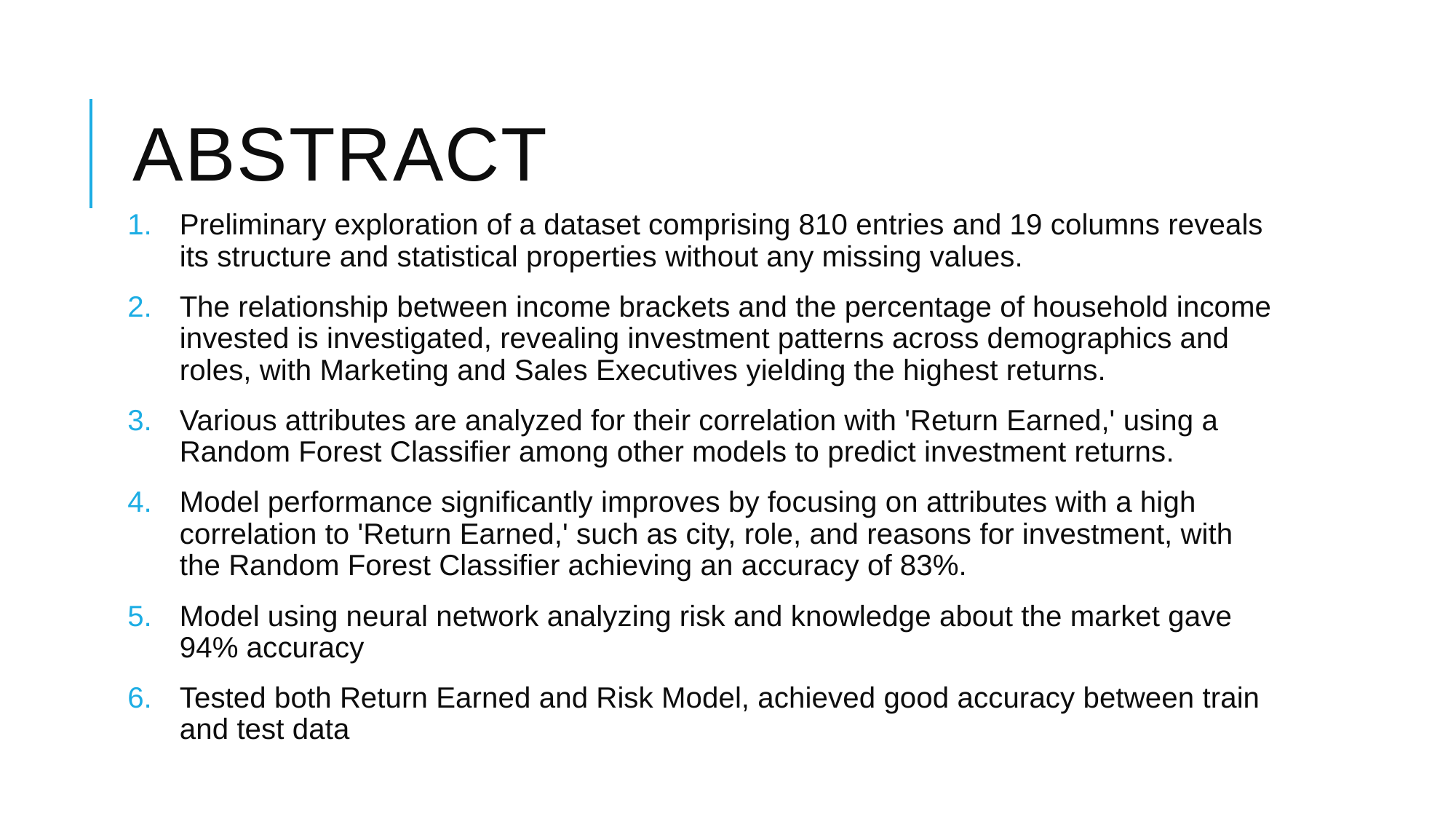

# Abstract
Preliminary exploration of a dataset comprising 810 entries and 19 columns reveals its structure and statistical properties without any missing values.
The relationship between income brackets and the percentage of household income invested is investigated, revealing investment patterns across demographics and roles, with Marketing and Sales Executives yielding the highest returns.
Various attributes are analyzed for their correlation with 'Return Earned,' using a Random Forest Classifier among other models to predict investment returns.
Model performance significantly improves by focusing on attributes with a high correlation to 'Return Earned,' such as city, role, and reasons for investment, with the Random Forest Classifier achieving an accuracy of 83%.
Model using neural network analyzing risk and knowledge about the market gave 94% accuracy
Tested both Return Earned and Risk Model, achieved good accuracy between train and test data